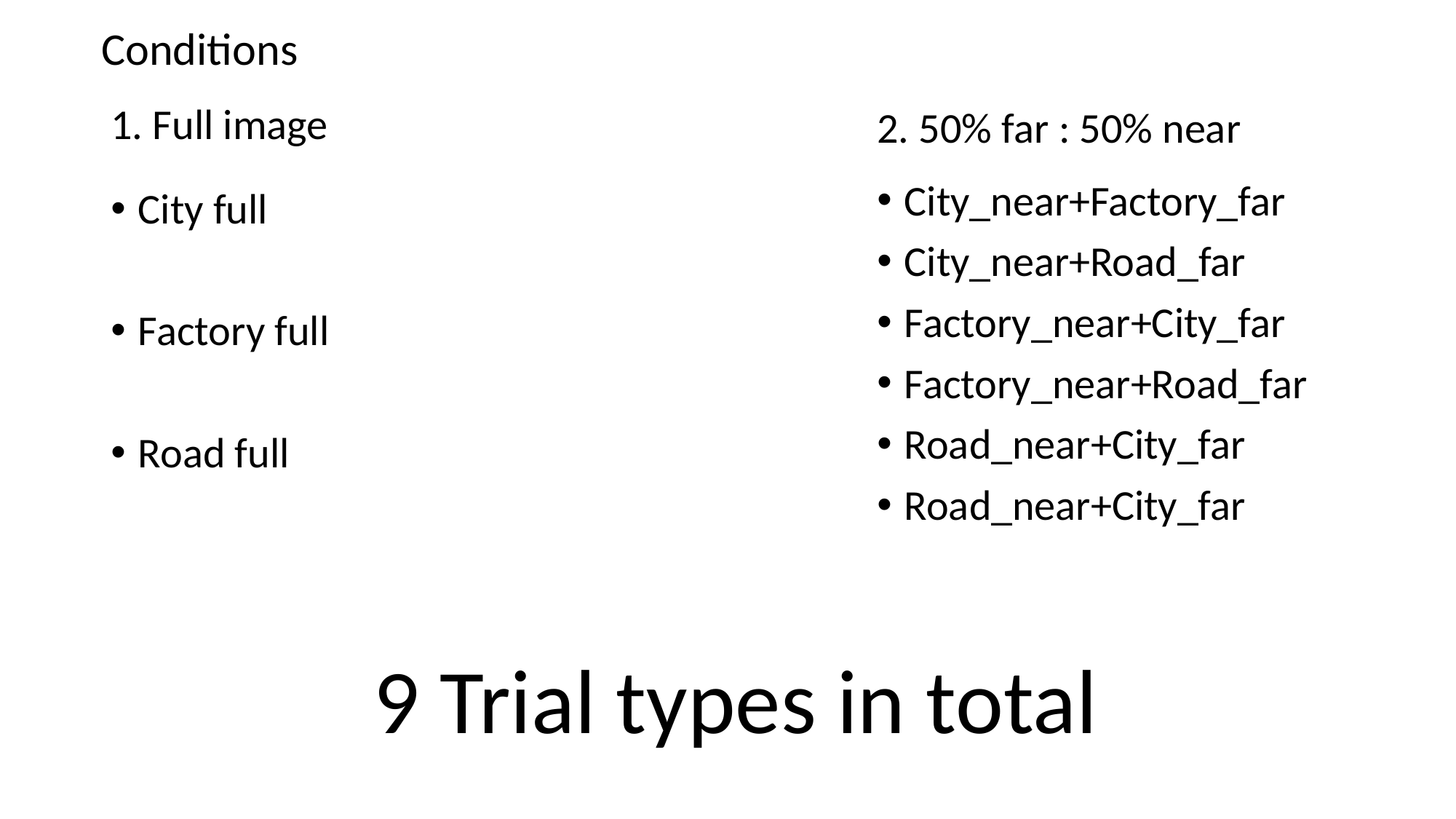

# Conditions
1. Full image
2. 50% far : 50% near
City_near+Factory_far
City_near+Road_far
Factory_near+City_far
Factory_near+Road_far
Road_near+City_far
Road_near+City_far
City full

Factory full

Road full
9 Trial types in total